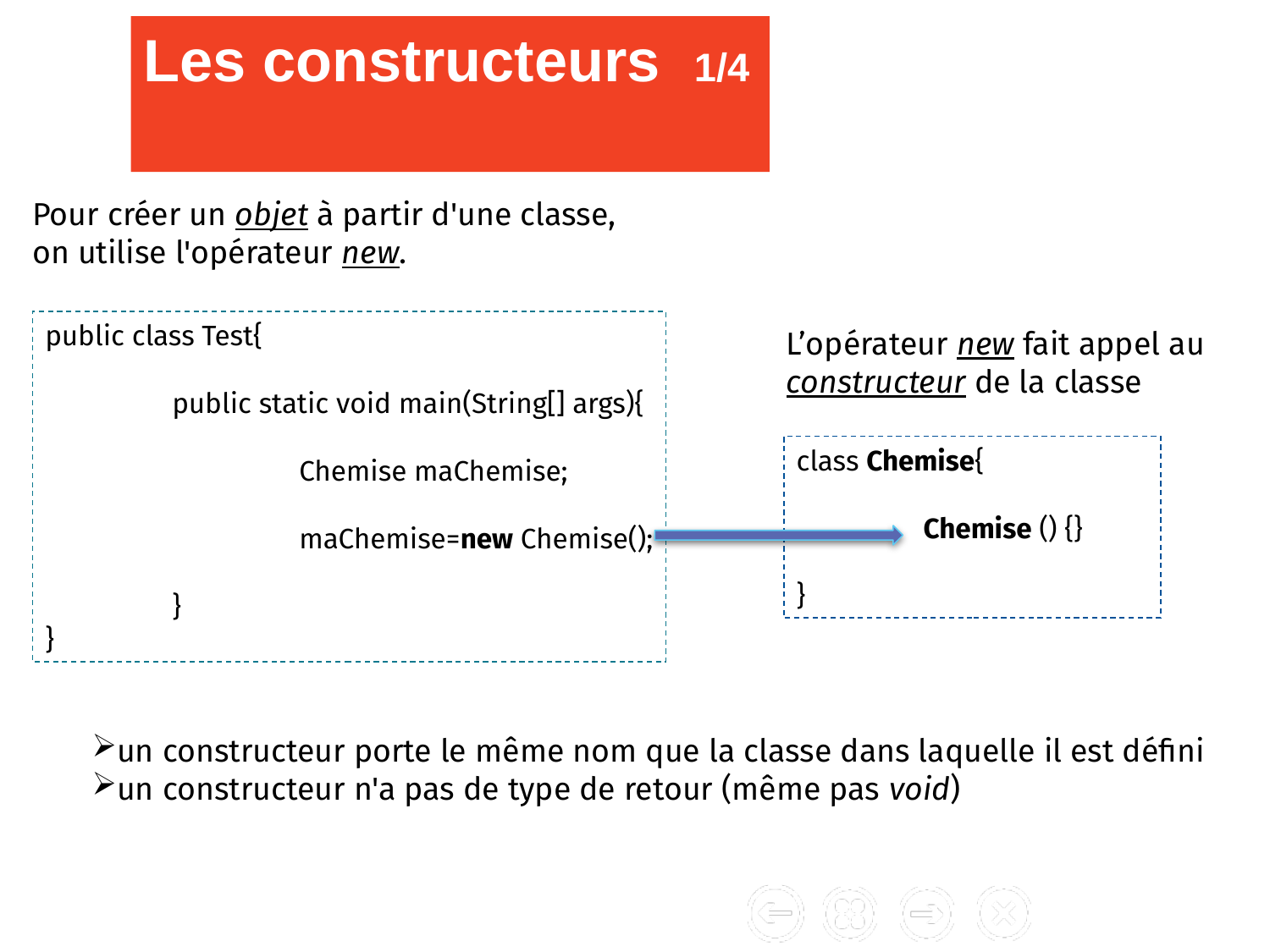

# Les constructeurs  1/4
Pour créer un objet à partir d'une classe, on utilise l'opérateur new.
public class Test{

	public static void main(String[] args){

		Chemise maChemise;

		maChemise=new Chemise();

	}
}
L’opérateur new fait appel au constructeur de la classe
class Chemise{

	Chemise () {}

}

un constructeur porte le même nom que la classe dans laquelle il est défini
un constructeur n'a pas de type de retour (même pas void)